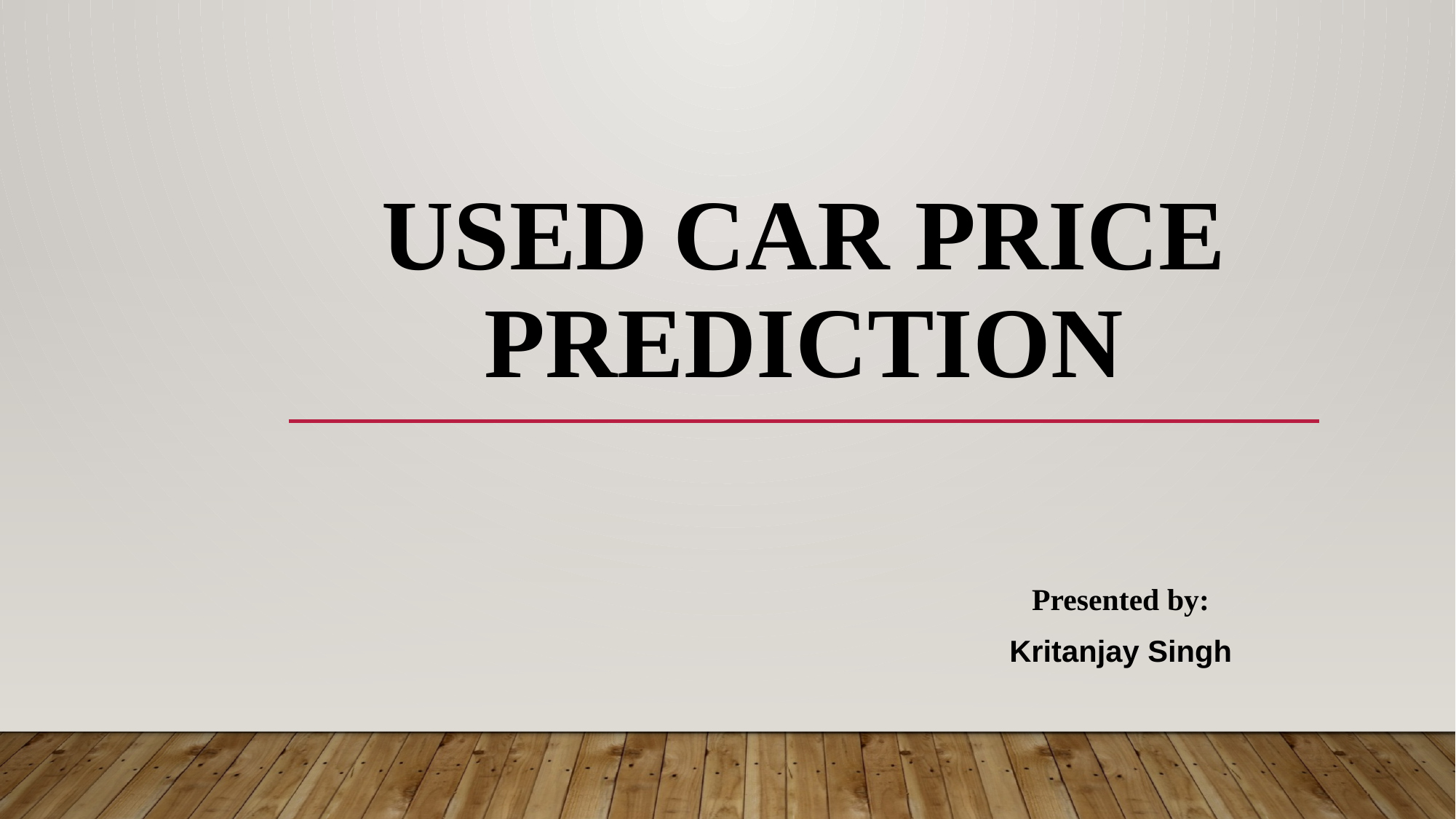

# USED CAR PRICE PREDICTION

Presented by:
Kritanjay Singh